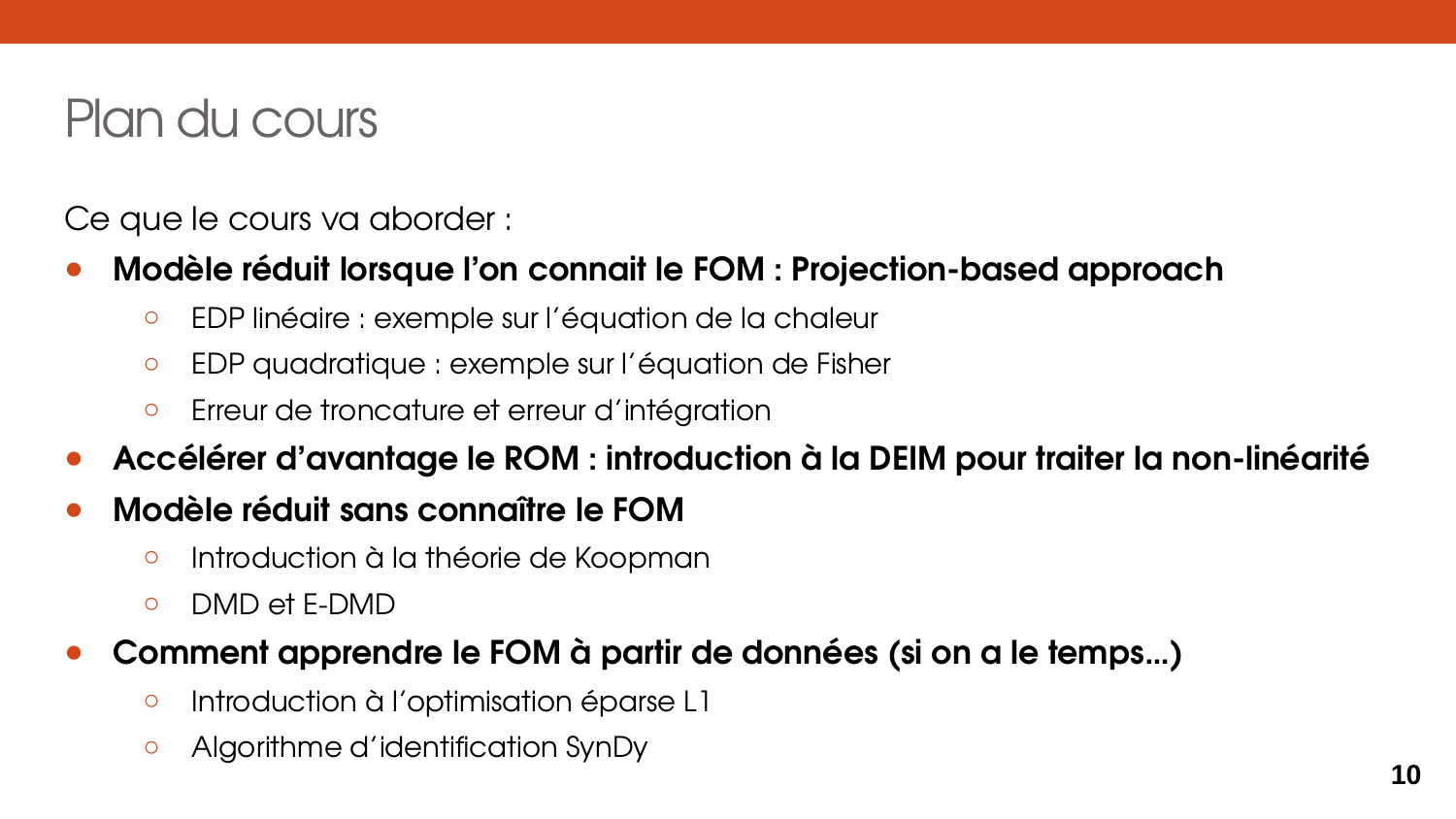

# Plan du cours
Ce que le cours va aborder :
Modèle réduit lorsque l’on connait le FOM : Projection-based approach
EDP linéaire : exemple sur l’équation de la chaleur
EDP quadratique : exemple sur l’équation de Fisher
Erreur de troncature et erreur d’intégration
Accélérer d’avantage le ROM : introduction à la DEIM pour traiter la non-linéarité
Modèle réduit sans connaître le FOM
Introduction à la théorie de Koopman
DMD et E-DMD
Comment apprendre le FOM à partir de données (si on a le temps…)
Introduction à l’optimisation éparse L1
Algorithme d’identification SynDy

10